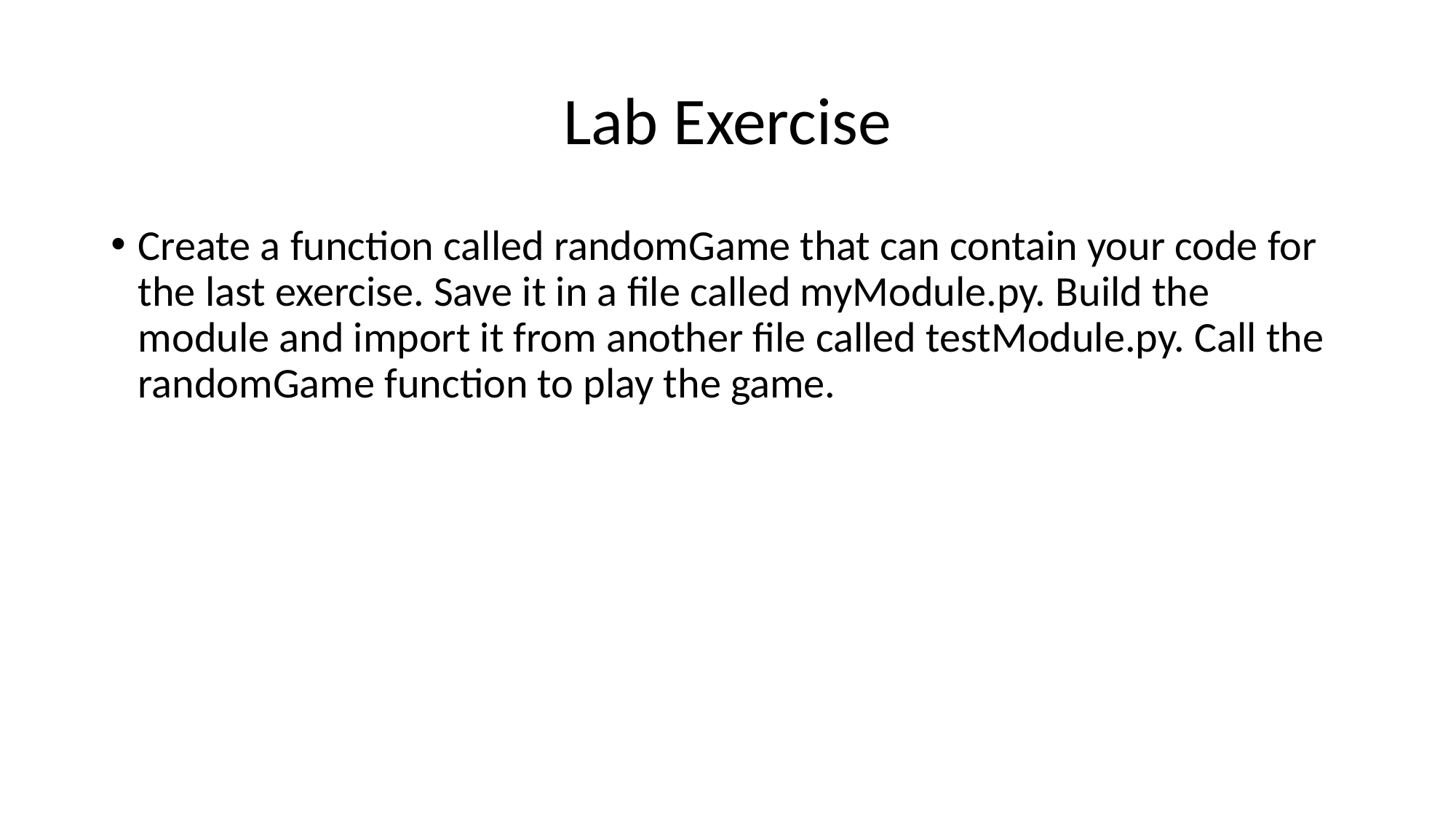

# Lab Exercise
Create a function called randomGame that can contain your code for the last exercise. Save it in a file called myModule.py. Build the module and import it from another file called testModule.py. Call the randomGame function to play the game.